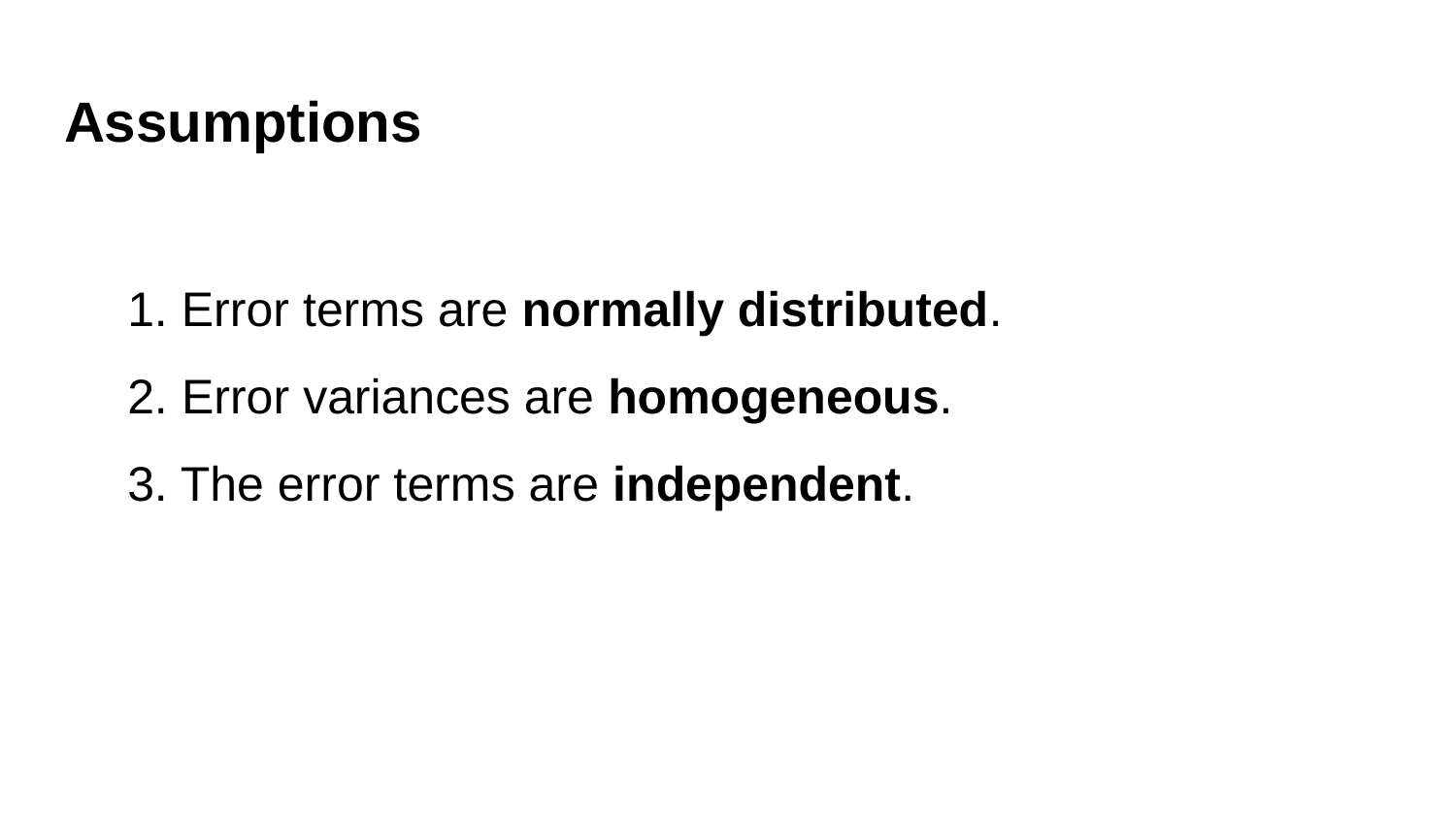

# Assumptions
1. Error terms are normally distributed.
2. Error variances are homogeneous.
3. The error terms are independent.